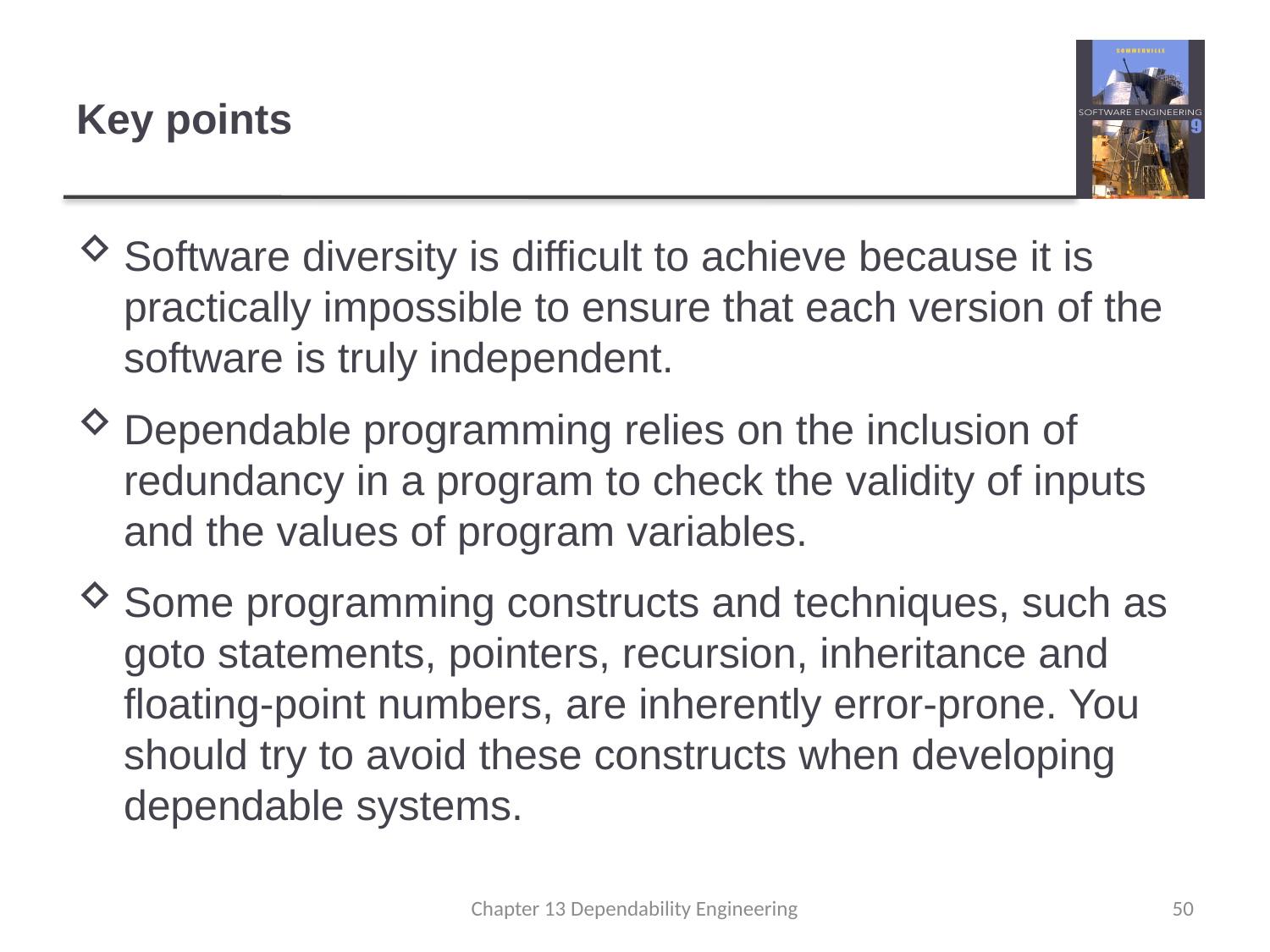

# Key points
Software diversity is difficult to achieve because it is practically impossible to ensure that each version of the software is truly independent.
Dependable programming relies on the inclusion of redundancy in a program to check the validity of inputs and the values of program variables.
Some programming constructs and techniques, such as goto statements, pointers, recursion, inheritance and floating-point numbers, are inherently error-prone. You should try to avoid these constructs when developing dependable systems.
Chapter 13 Dependability Engineering
50